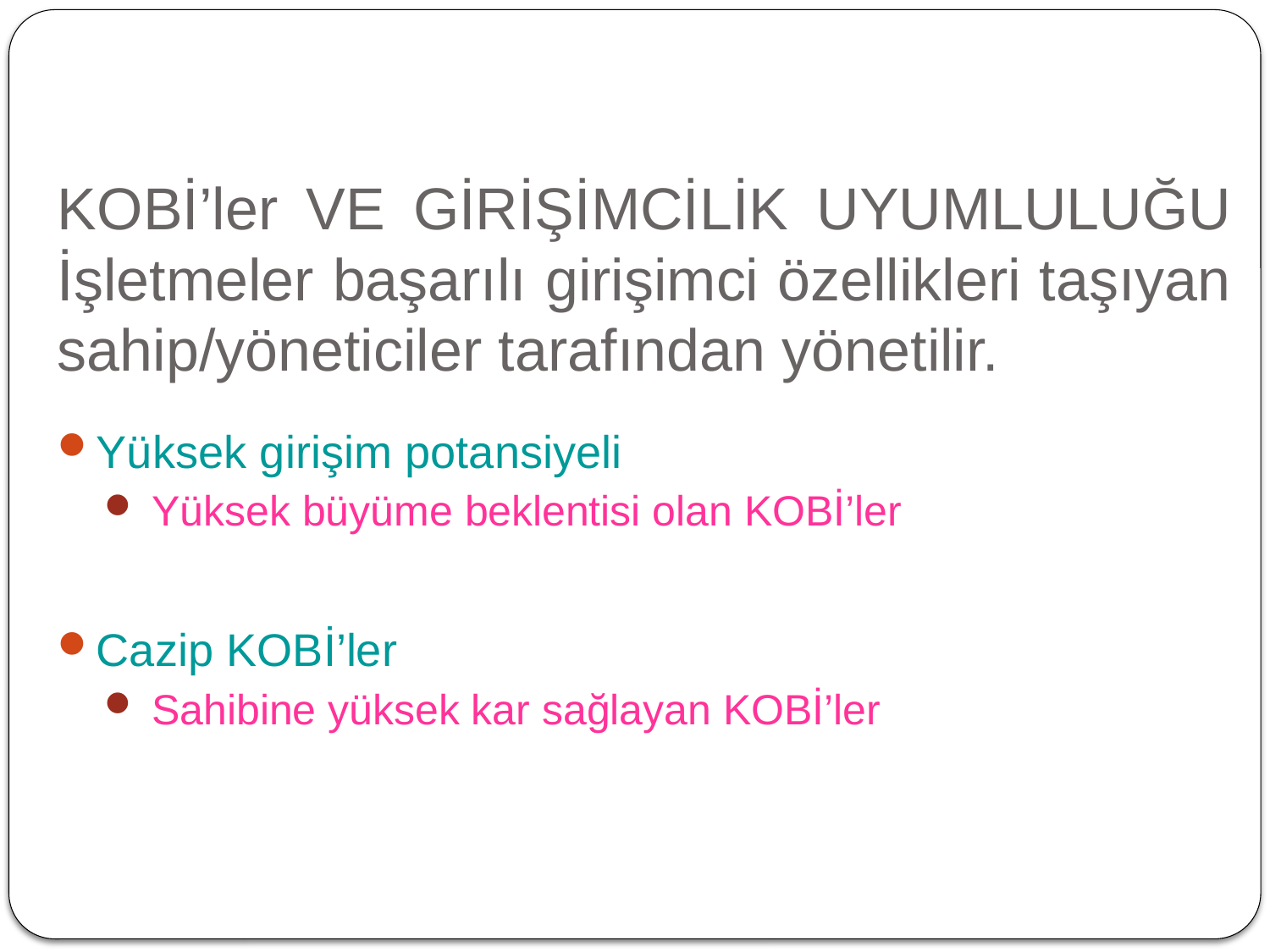

# KOBİ’ler VE GİRİŞİMCİLİK UYUMLULUĞU İşletmeler başarılı girişimci özellikleri taşıyan sahip/yöneticiler tarafından yönetilir.
Yüksek girişim potansiyeli
 Yüksek büyüme beklentisi olan KOBİ’ler

Cazip KOBİ’ler
 Sahibine yüksek kar sağlayan KOBİ’ler